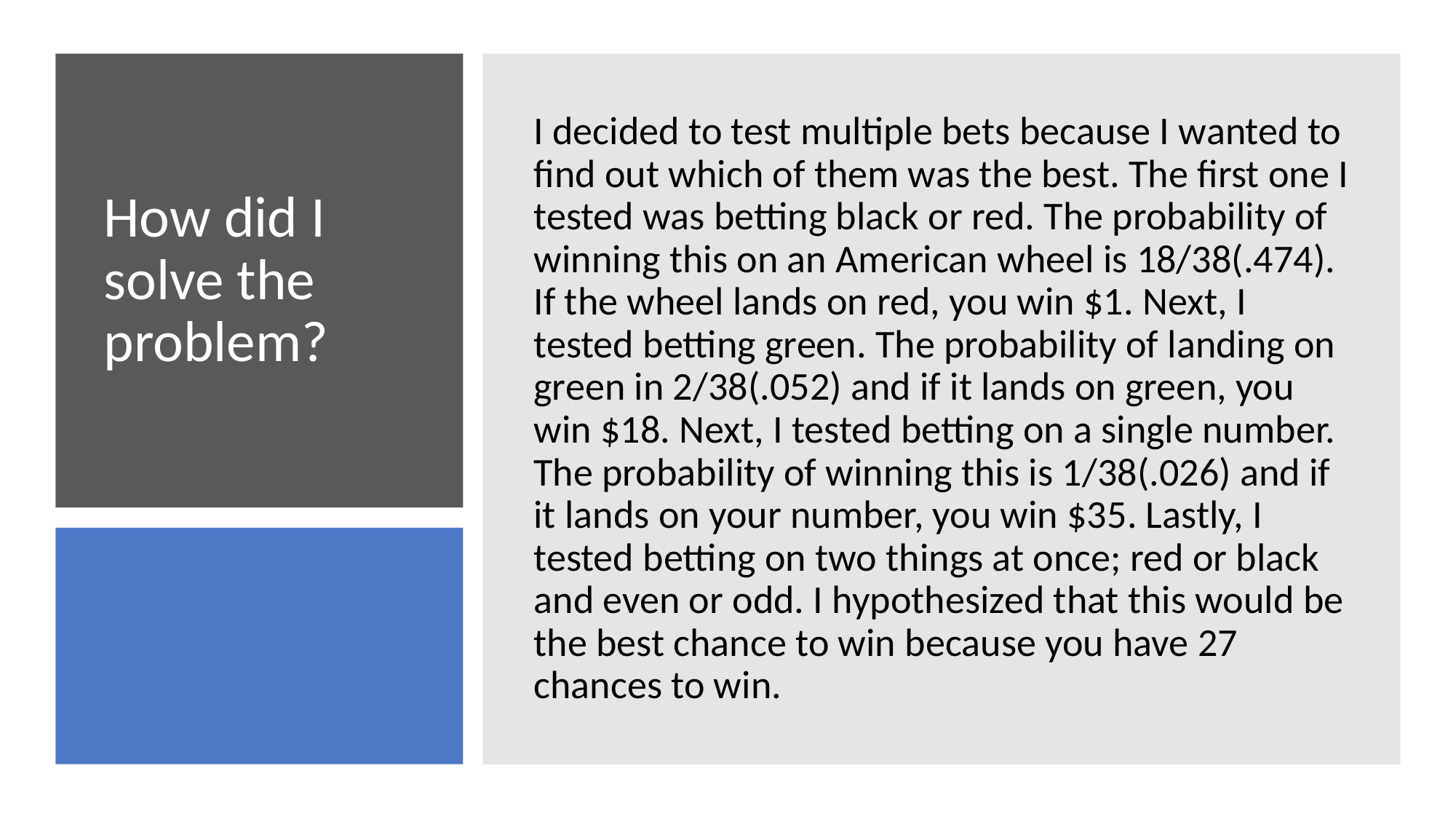

I decided to test multiple bets because I wanted to find out which of them was the best. The first one I tested was betting black or red. The probability of winning this on an American wheel is 18/38(.474). If the wheel lands on red, you win $1. Next, I tested betting green. The probability of landing on green in 2/38(.052) and if it lands on green, you win $18. Next, I tested betting on a single number. The probability of winning this is 1/38(.026) and if it lands on your number, you win $35. Lastly, I tested betting on two things at once; red or black and even or odd. I hypothesized that this would be the best chance to win because you have 27 chances to win.
# How did I solve the problem?